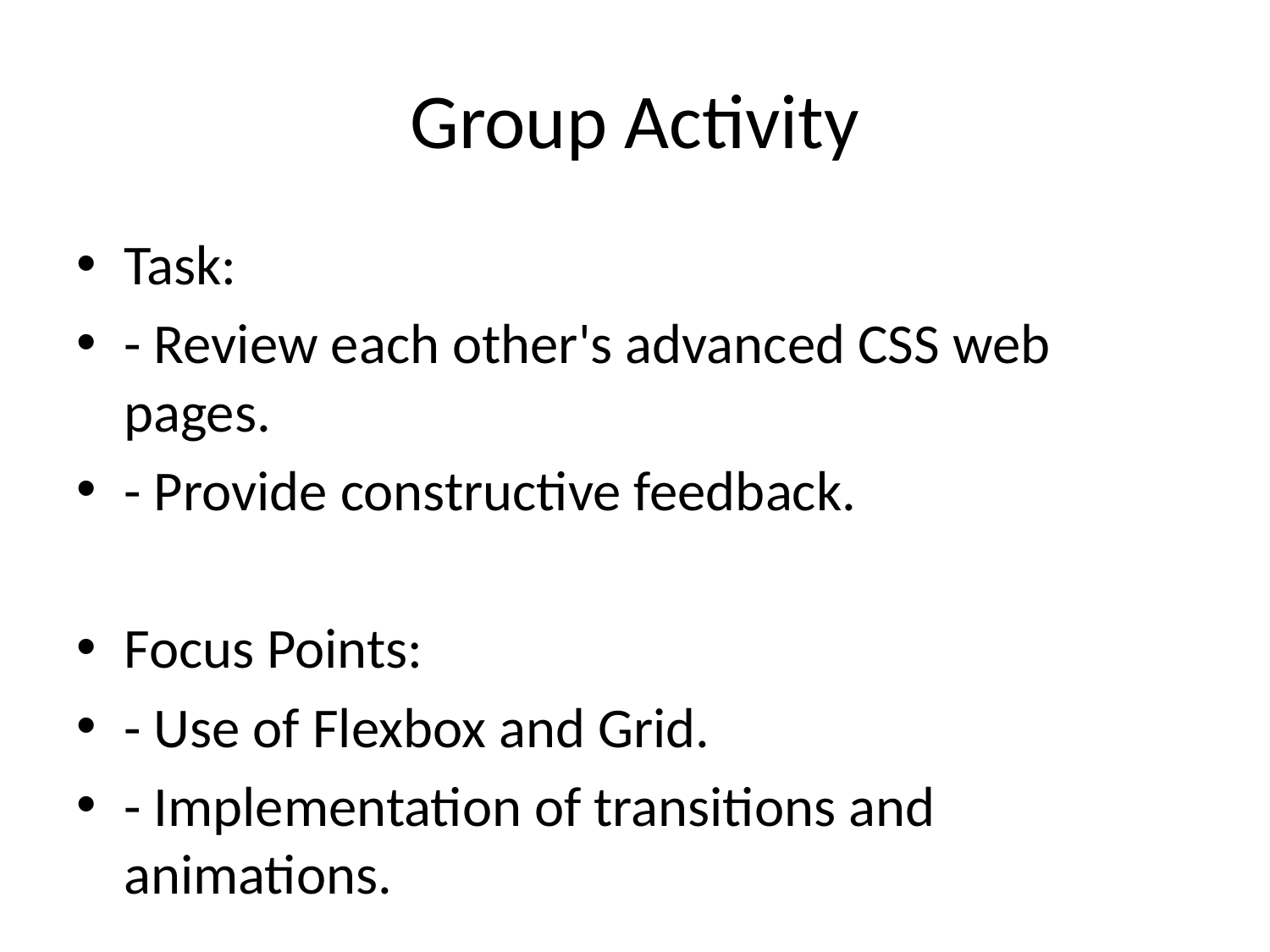

# Group Activity
Task:
- Review each other's advanced CSS web pages.
- Provide constructive feedback.

Focus Points:
- Use of Flexbox and Grid.
- Implementation of transitions and animations.